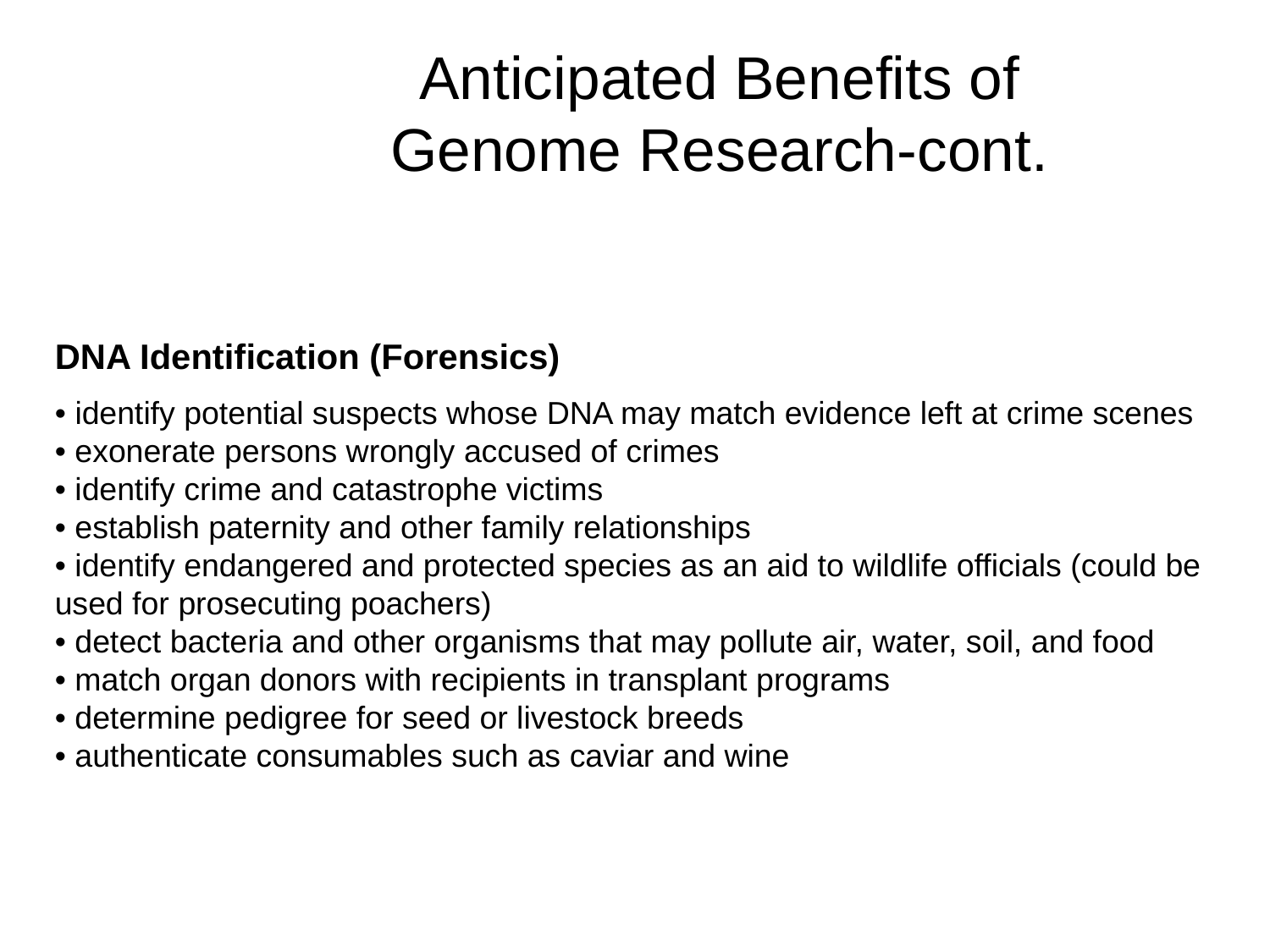

# Anticipated Benefits of Genome Research-cont.
DNA Identification (Forensics)
• identify potential suspects whose DNA may match evidence left at crime scenes
• exonerate persons wrongly accused of crimes
• identify crime and catastrophe victims
• establish paternity and other family relationships
• identify endangered and protected species as an aid to wildlife officials (could be used for prosecuting poachers)
• detect bacteria and other organisms that may pollute air, water, soil, and food
• match organ donors with recipients in transplant programs
• determine pedigree for seed or livestock breeds
• authenticate consumables such as caviar and wine